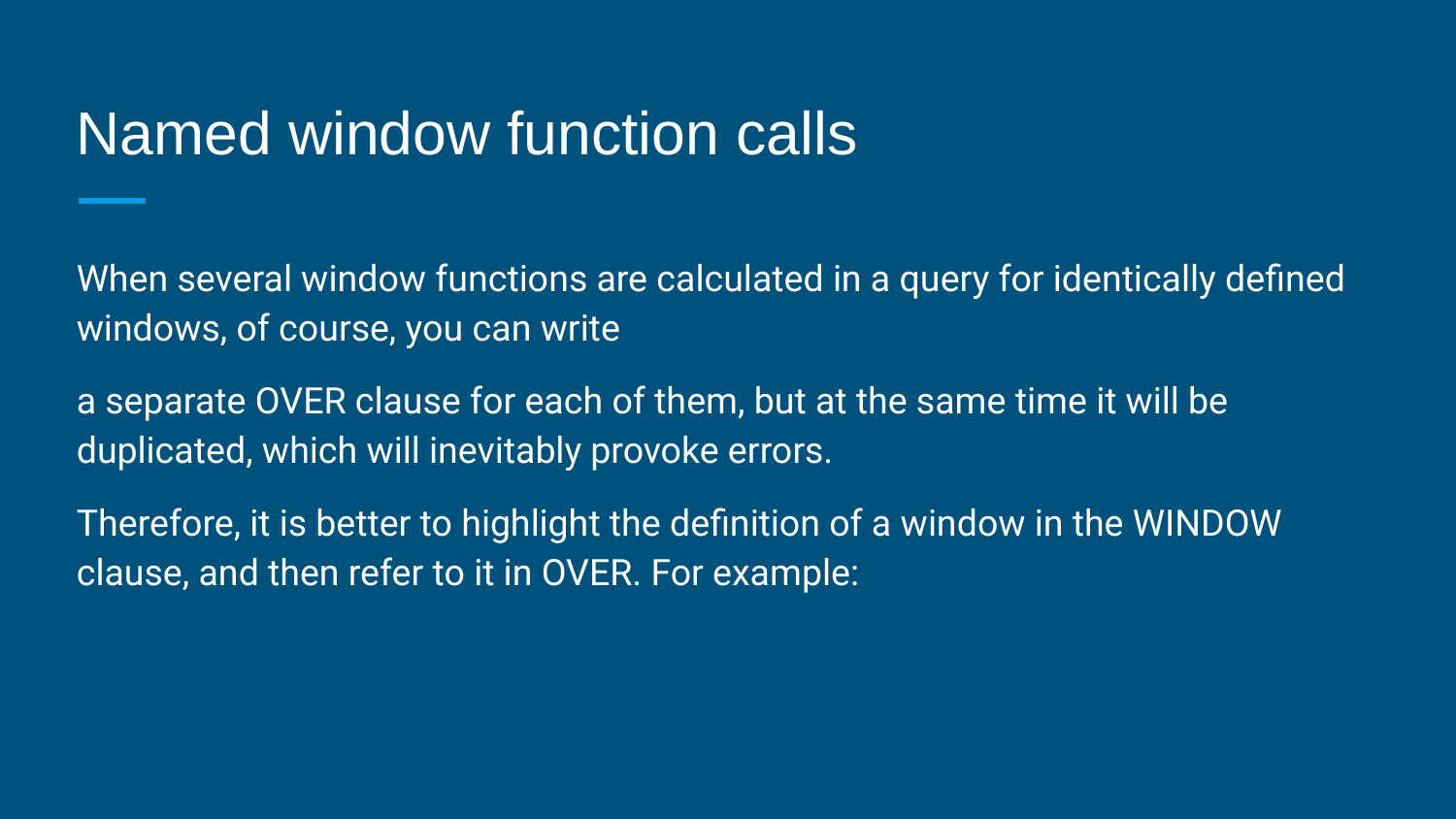

# Named window function calls
When several window functions are calculated in a query for identically defined windows, of course, you can write
a separate OVER clause for each of them, but at the same time it will be duplicated, which will inevitably provoke errors.
Therefore, it is better to highlight the definition of a window in the WINDOW clause, and then refer to it in OVER. For example: